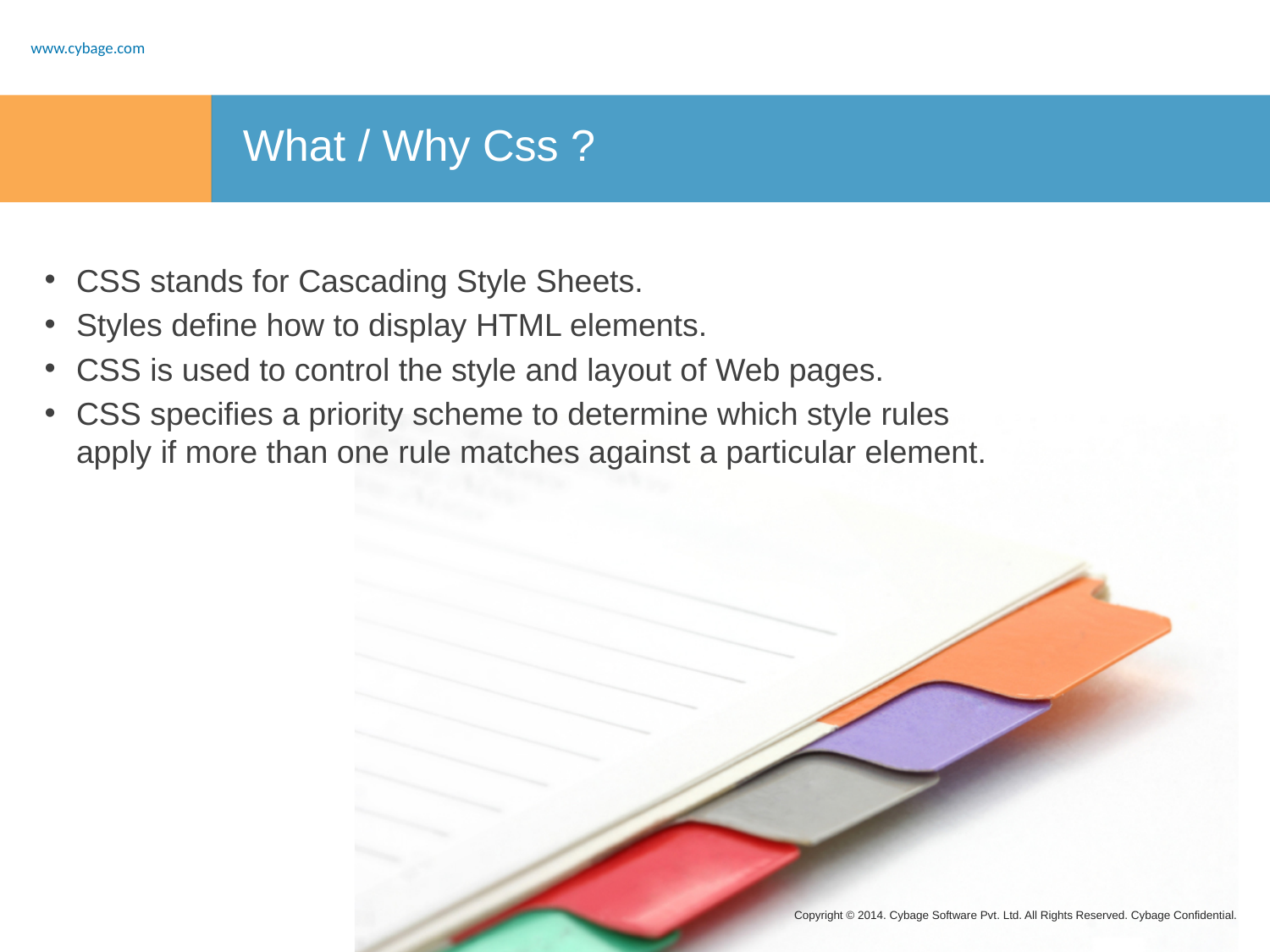

# What / Why Css ?
CSS stands for Cascading Style Sheets.
Styles define how to display HTML elements.
CSS is used to control the style and layout of Web pages.
CSS specifies a priority scheme to determine which style rules apply if more than one rule matches against a particular element.